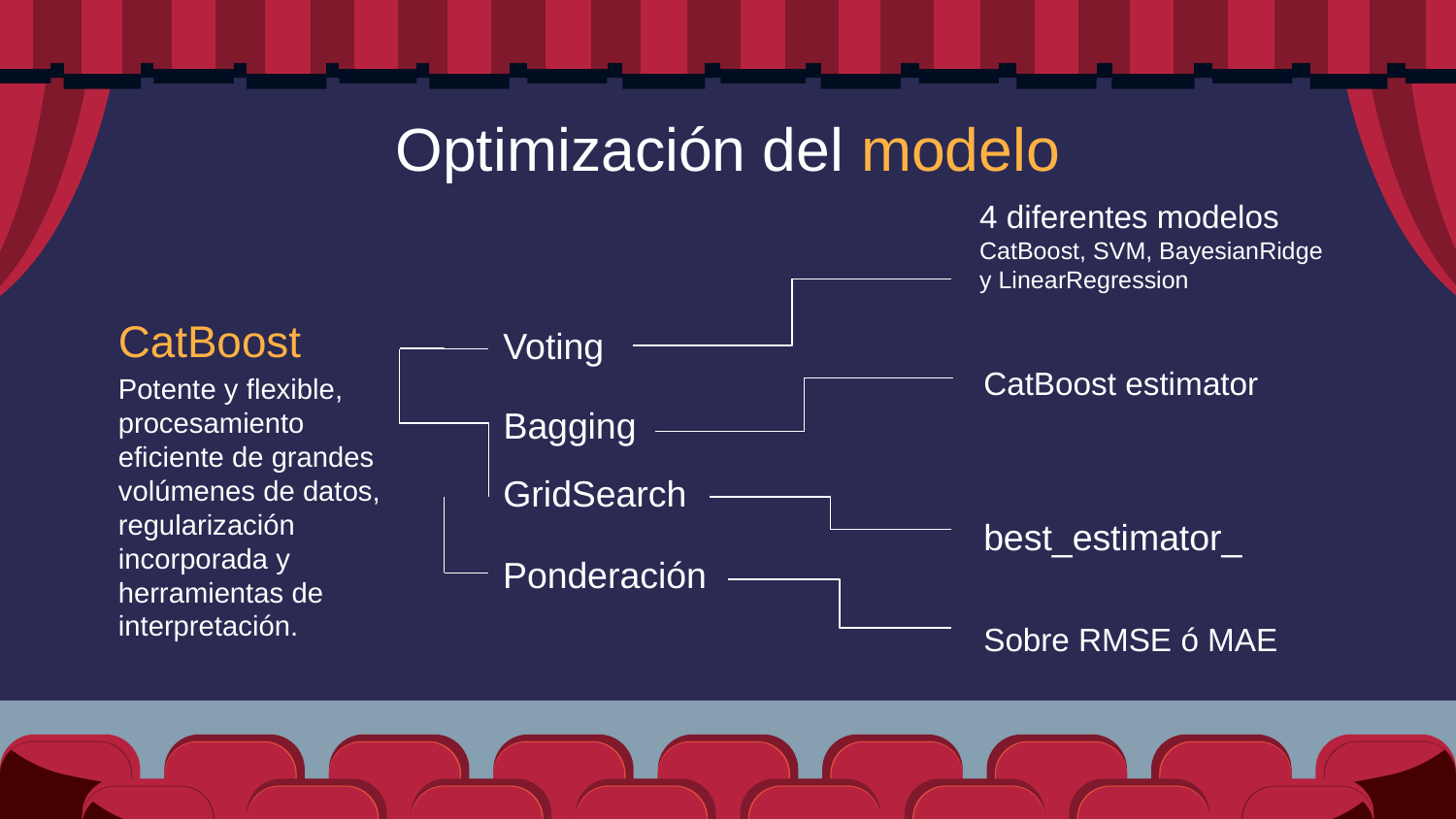

# Optimización del modelo

4 diferentes modelos
CatBoost, SVM, BayesianRidge y LinearRegression
CatBoost
Potente y flexible, procesamiento eficiente de grandes volúmenes de datos, regularización incorporada y herramientas de interpretación.

Voting
CatBoost estimator
Bagging
GridSearch
best_estimator_
Ponderación
Sobre RMSE ó MAE